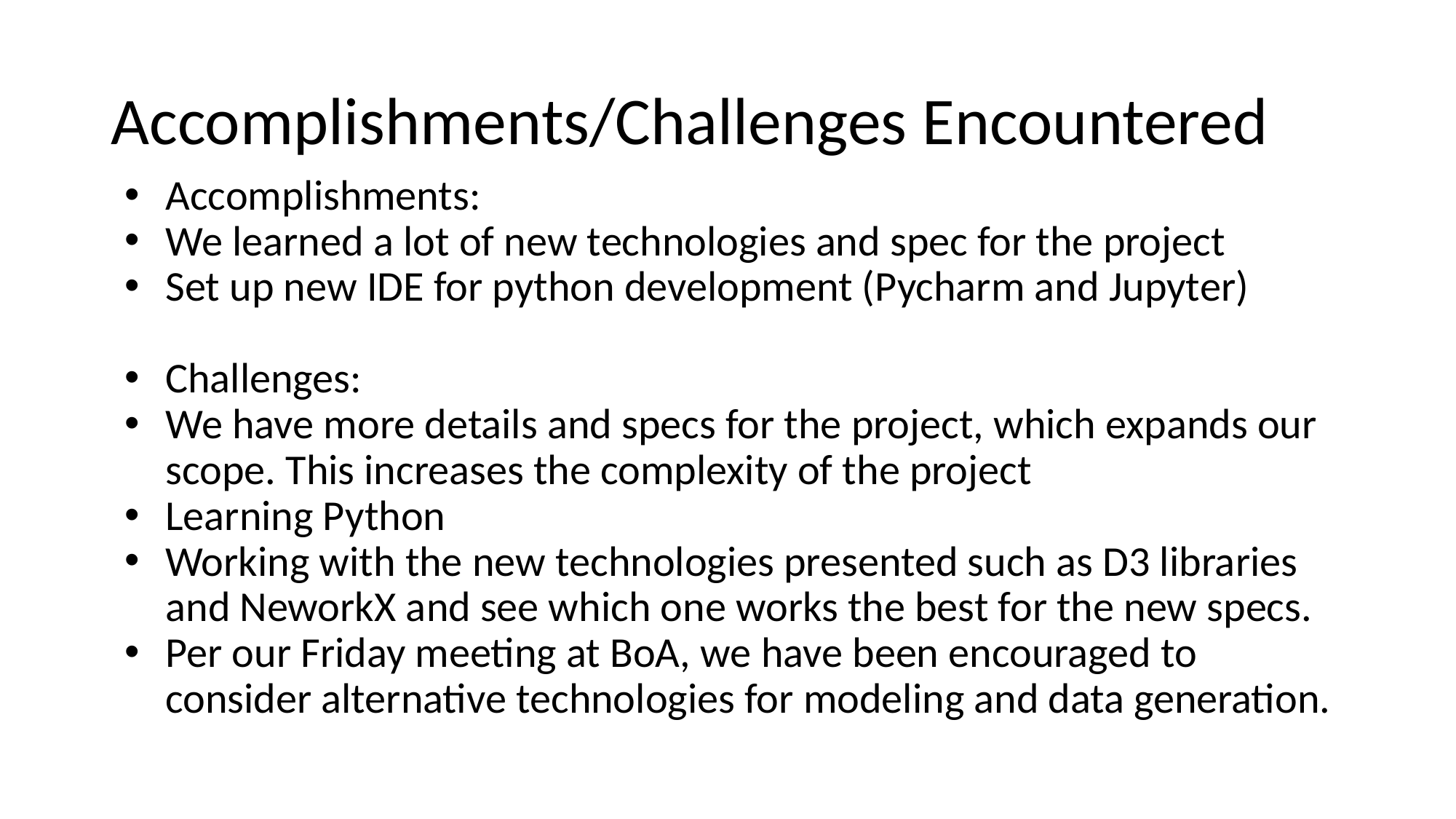

# Accomplishments/Challenges Encountered
Accomplishments:
We learned a lot of new technologies and spec for the project
Set up new IDE for python development (Pycharm and Jupyter)

Challenges:
We have more details and specs for the project, which expands our scope. This increases the complexity of the project
Learning Python
Working with the new technologies presented such as D3 libraries and NeworkX and see which one works the best for the new specs.
Per our Friday meeting at BoA, we have been encouraged to consider alternative technologies for modeling and data generation.